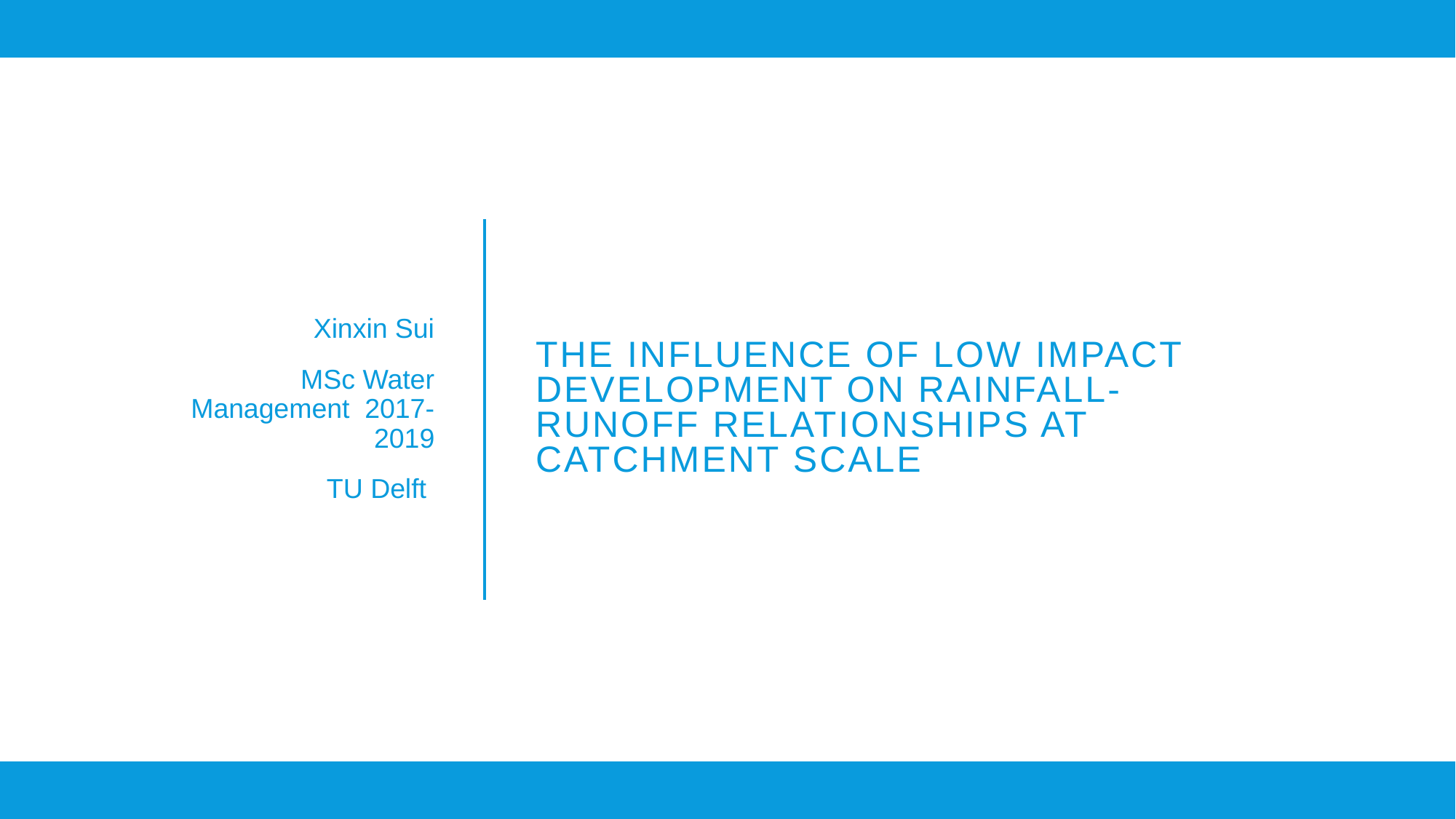

# The influence of Low Impact Development on rainfall-runoff relationships at catchment scale
Xinxin Sui
MSc Water Management  2017-2019
TU Delft